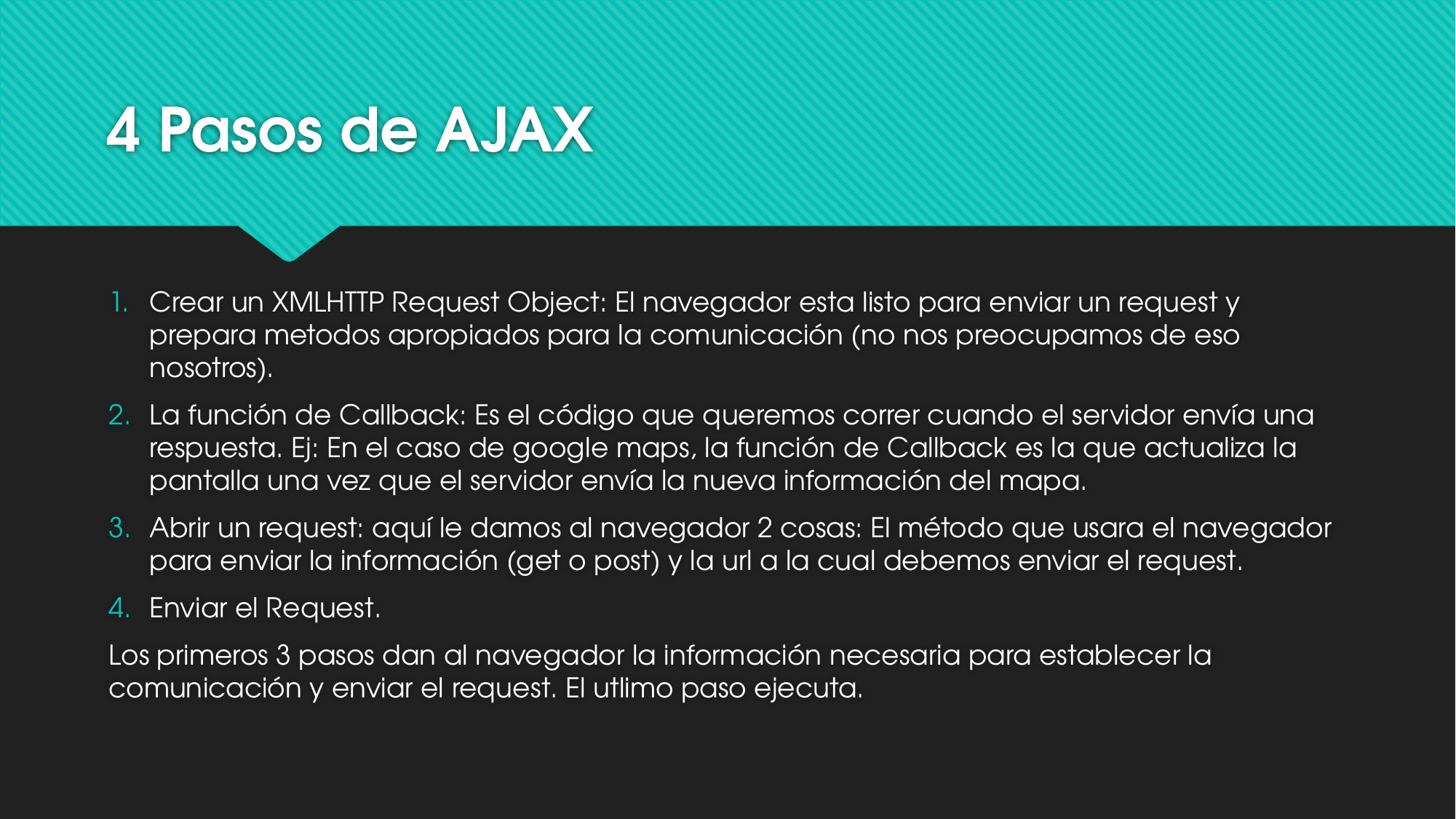

# 4 Pasos de AJAX
Crear un XMLHTTP Request Object: El navegador esta listo para enviar un request y prepara metodos apropiados para la comunicación (no nos preocupamos de eso nosotros).
La función de Callback: Es el código que queremos correr cuando el servidor envía una respuesta. Ej: En el caso de google maps, la función de Callback es la que actualiza la pantalla una vez que el servidor envía la nueva información del mapa.
Abrir un request: aquí le damos al navegador 2 cosas: El método que usara el navegador para enviar la información (get o post) y la url a la cual debemos enviar el request.
Enviar el Request.
Los primeros 3 pasos dan al navegador la información necesaria para establecer la comunicación y enviar el request. El utlimo paso ejecuta.